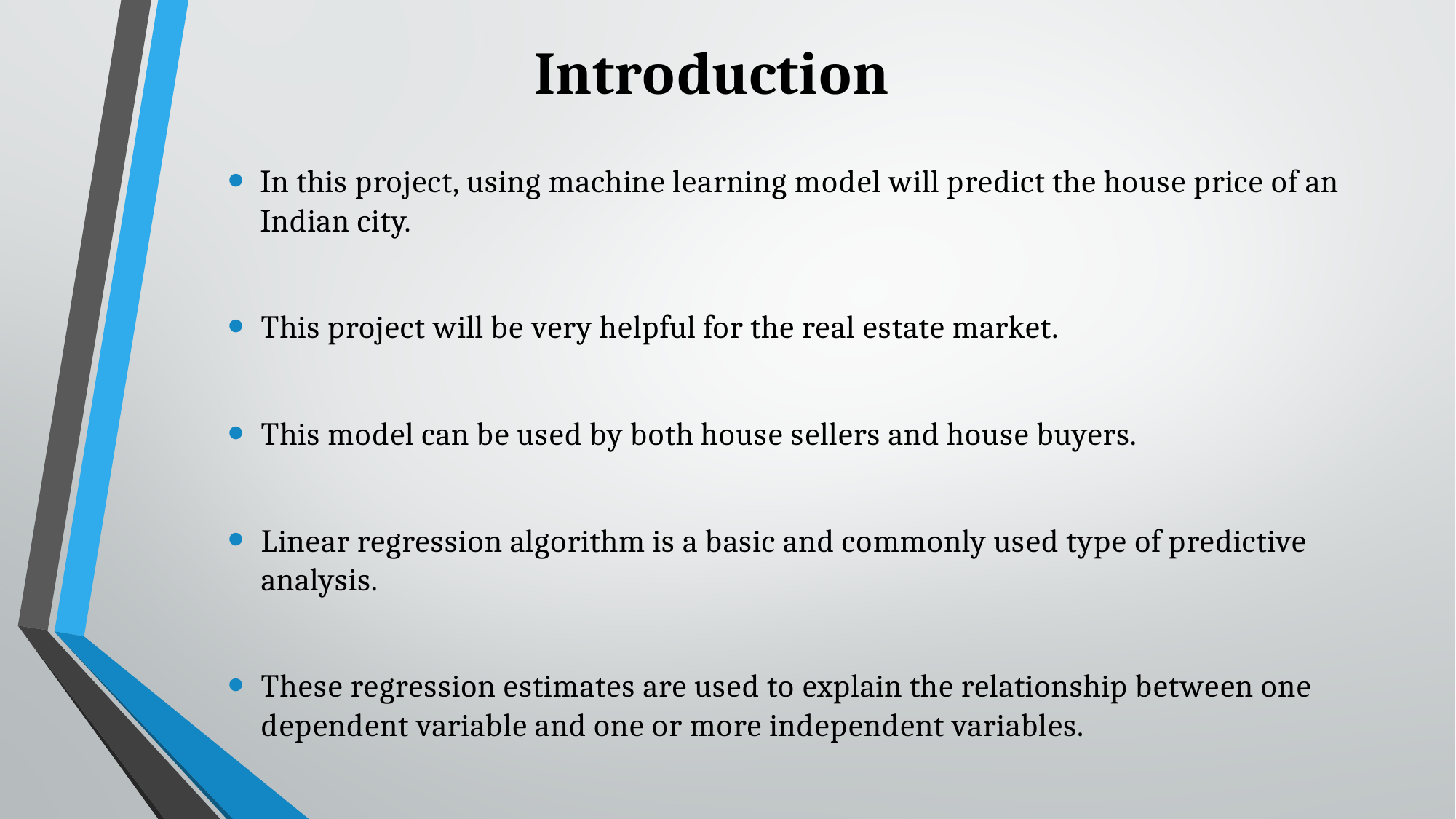

# Introduction
In this project, using machine learning model will predict the house price of an Indian city.

This project will be very helpful for the real estate market.

This model can be used by both house sellers and house buyers.

Linear regression algorithm is a basic and commonly used type of predictive analysis.

These regression estimates are used to explain the relationship between one dependent variable and one or more independent variables.